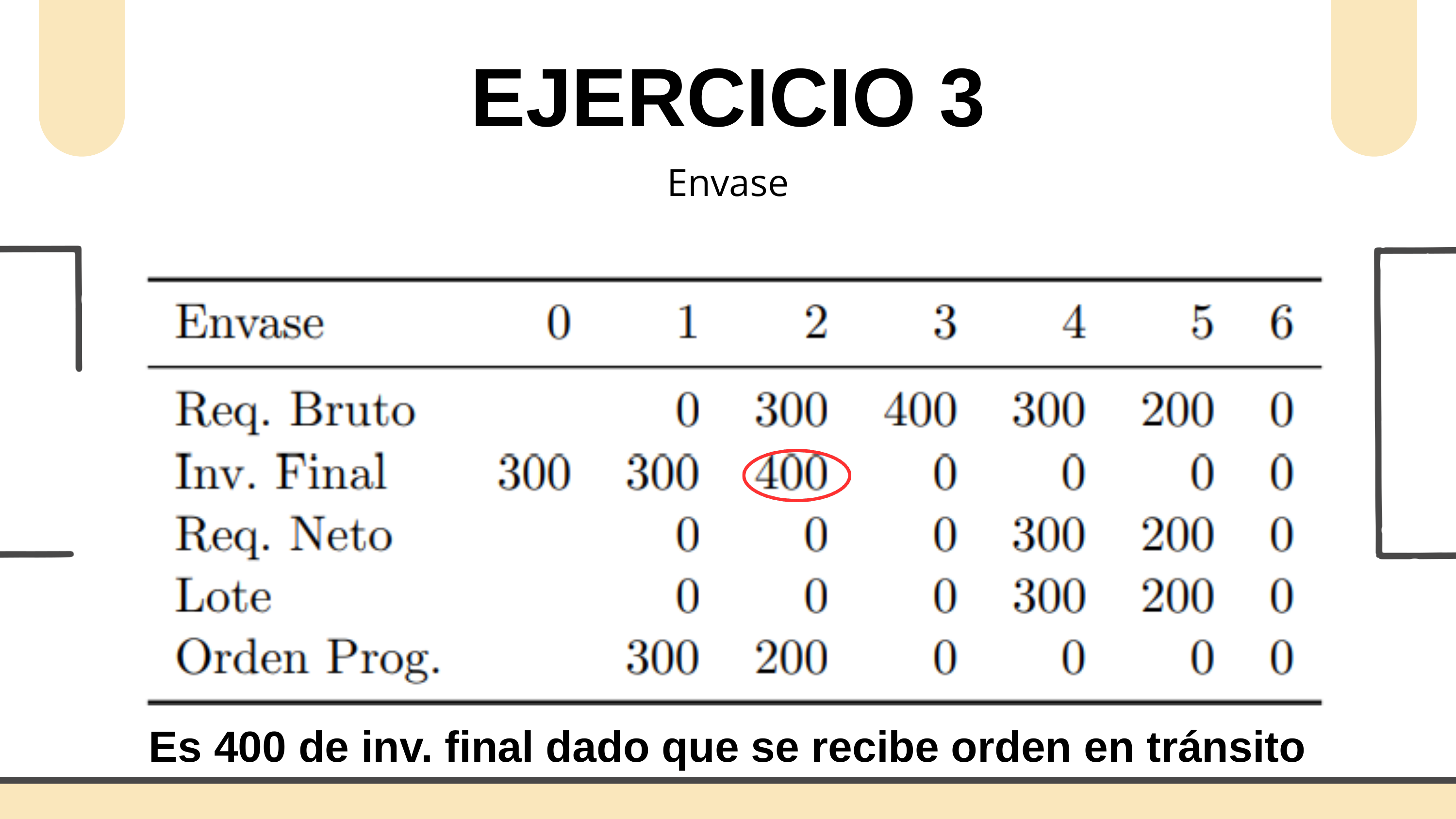

EJERCICIO 3
Envase

Es 400 de inv. final dado que se recibe orden en tránsito